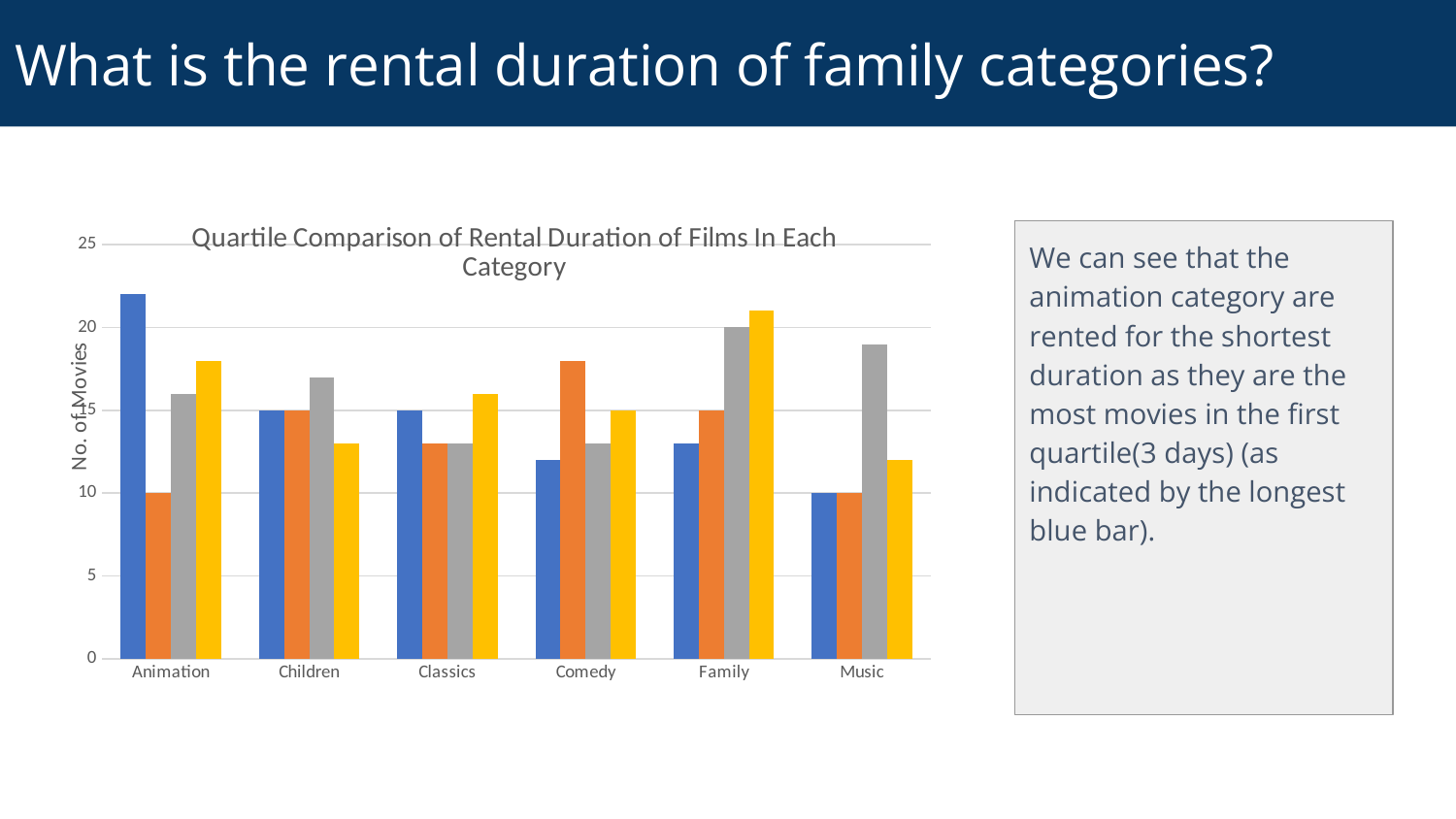

# What is the rental duration of family categories?

### Chart: Quartile Comparison of Rental Duration of Films In Each Category

| Category | 1 | 2 | 3 | 4 |
|---|---|---|---|---|
| Animation | 22.0 | 10.0 | 16.0 | 18.0 |
| Children | 15.0 | 15.0 | 17.0 | 13.0 |
| Classics | 15.0 | 13.0 | 13.0 | 16.0 |
| Comedy | 12.0 | 18.0 | 13.0 | 15.0 |
| Family | 13.0 | 15.0 | 20.0 | 21.0 |
| Music | 10.0 | 10.0 | 19.0 | 12.0 |
We can see that the animation category are rented for the shortest duration as they are the most movies in the first quartile(3 days) (as indicated by the longest blue bar).